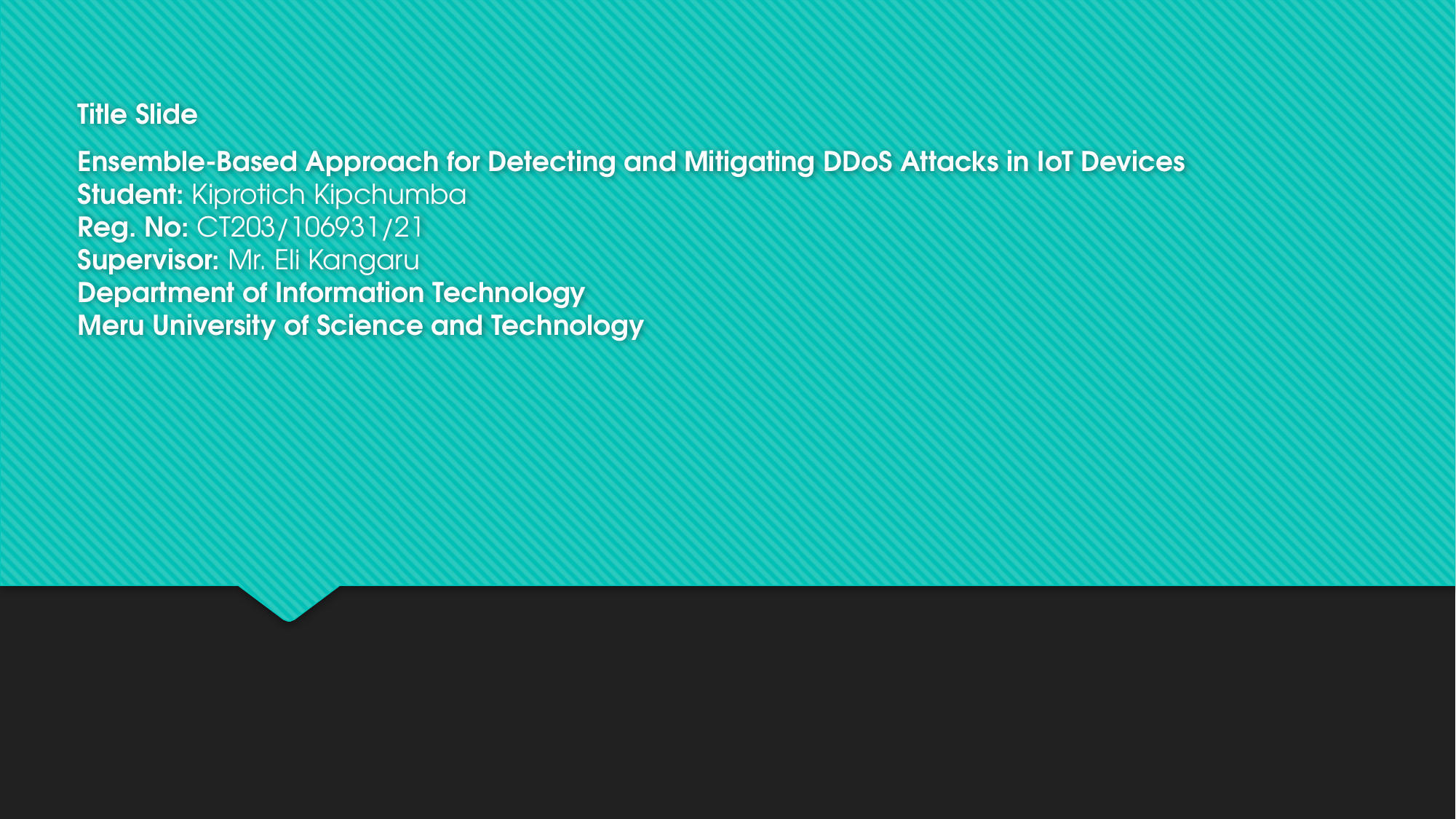

# Title Slide
Ensemble-Based Approach for Detecting and Mitigating DDoS Attacks in IoT Devices
Student: Kiprotich Kipchumba
Reg. No: CT203/106931/21
Supervisor: Mr. Eli Kangaru
Department of Information Technology
Meru University of Science and Technology